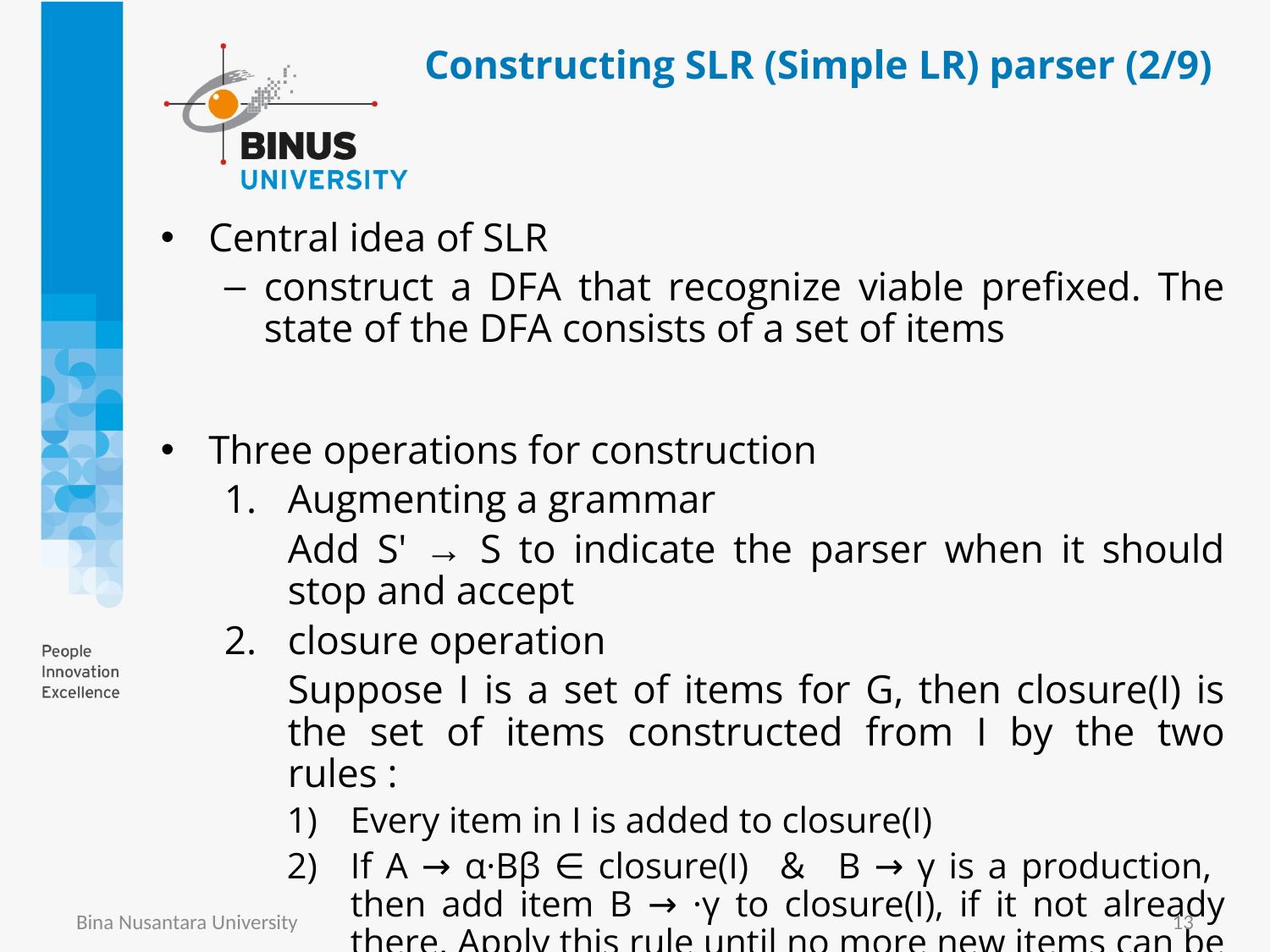

# Constructing SLR (Simple LR) parser (2/9)
Central idea of SLR
construct a DFA that recognize viable prefixed. The state of the DFA consists of a set of items

Three operations for construction
Augmenting a grammar
Add S' → S to indicate the parser when it should stop and accept
closure operation
Suppose I is a set of items for G, then closure(I) is the set of items constructed from I by the two rules :
Every item in I is added to closure(I)
If A → α·Bβ ∈ closure(I) ＆ B → γ is a production,  then add item B → ·γ to closure(I), if it not already there. Apply this rule until no more new items can be added to closure (I).
Bina Nusantara University
13